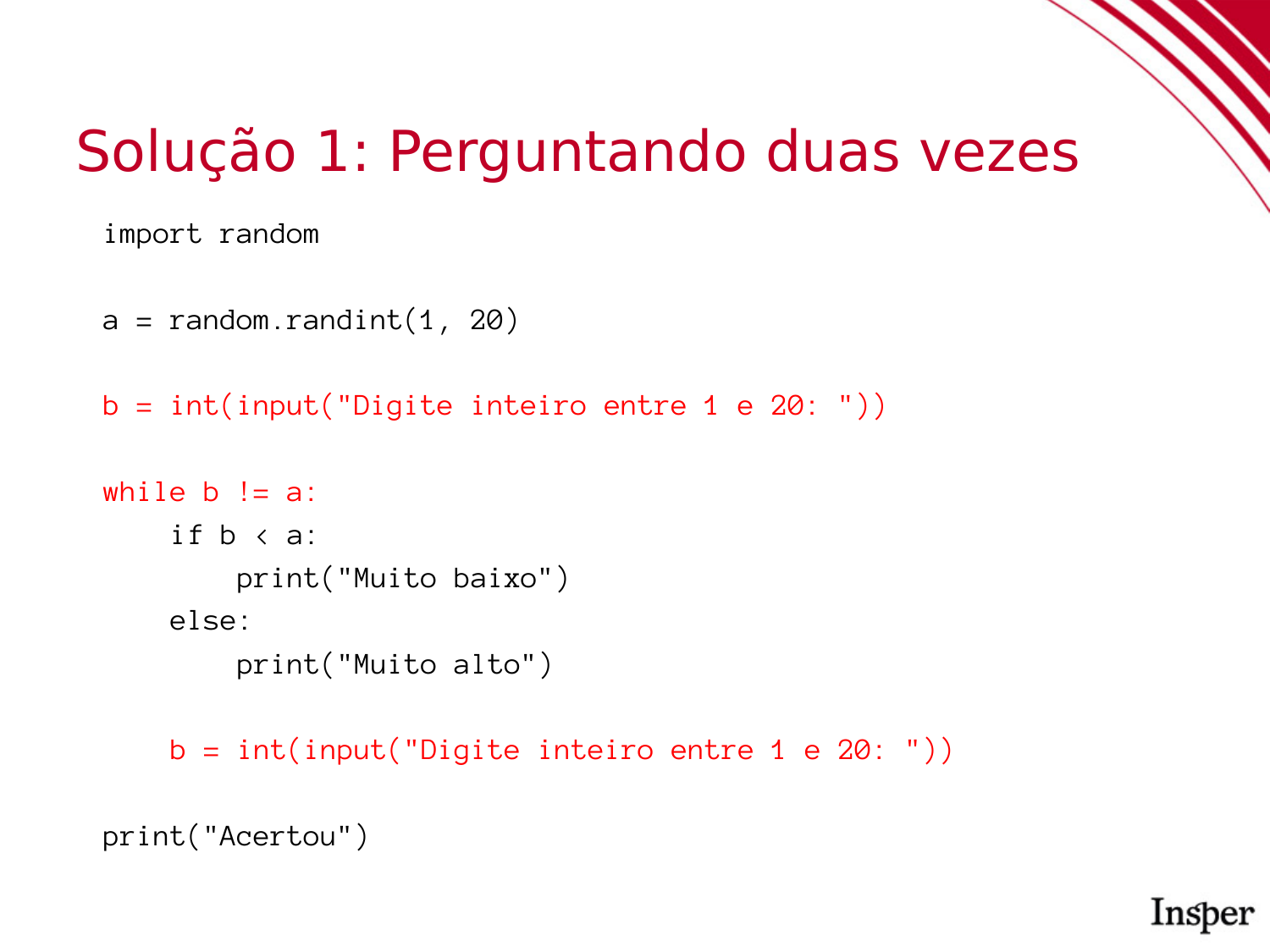

# Solução 1: Perguntando duas vezes
import random

a = random.randint(1, 20)

b = int(input("Digite inteiro entre 1 e 20: "))

while b != a:
    if b < a:
        print("Muito baixo")
    else:
        print("Muito alto")

    b = int(input("Digite inteiro entre 1 e 20: "))

print("Acertou")